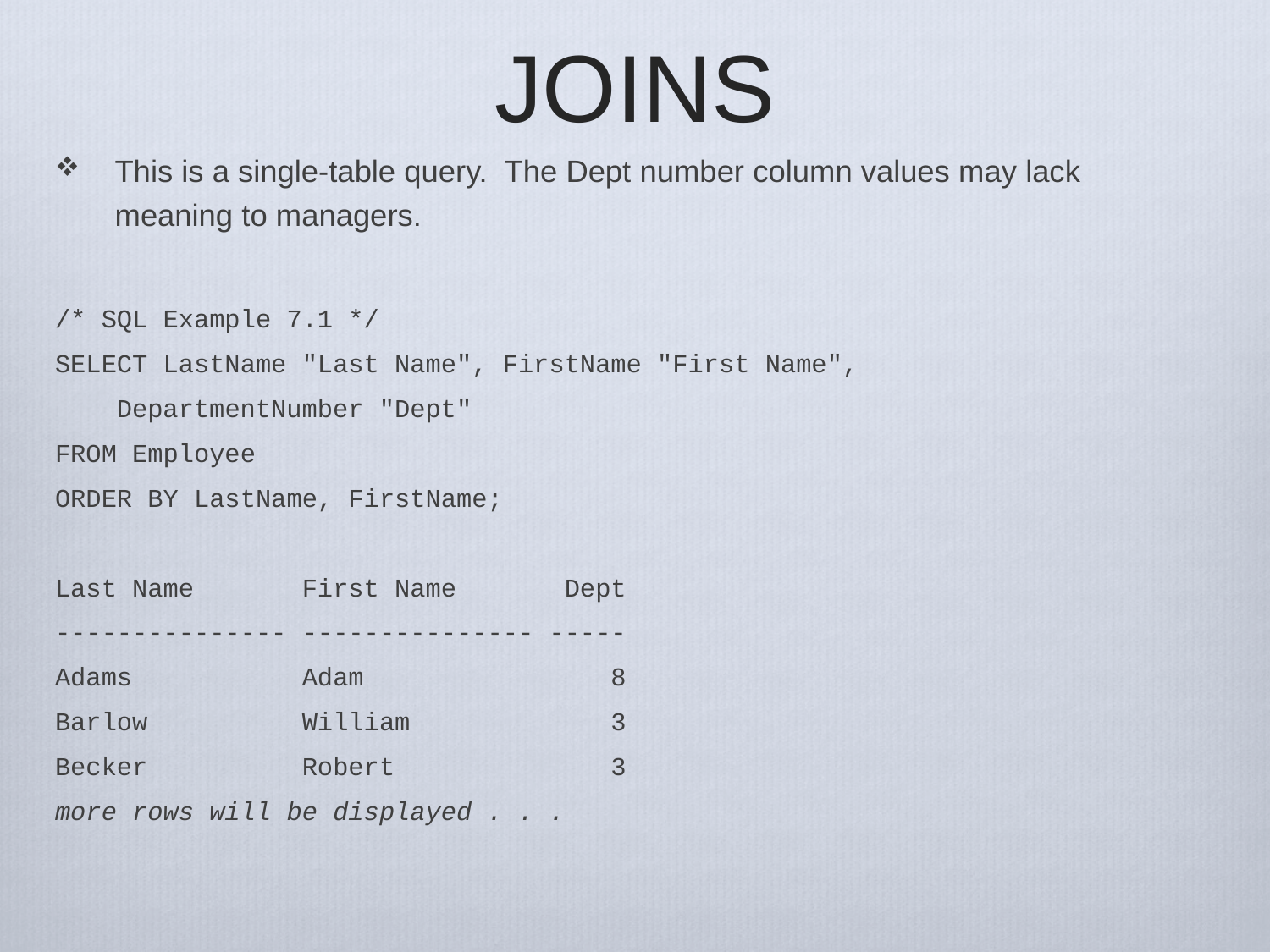

# JOINS
This is a single-table query.  The Dept number column values may lack meaning to managers.

/* SQL Example 7.1 */
SELECT LastName "Last Name", FirstName "First Name",
    DepartmentNumber "Dept"
FROM Employee
ORDER BY LastName, FirstName;

Last Name       First Name       Dept
--------------- --------------- -----
Adams           Adam                8
Barlow          William             3
Becker          Robert              3
more rows will be displayed . . .